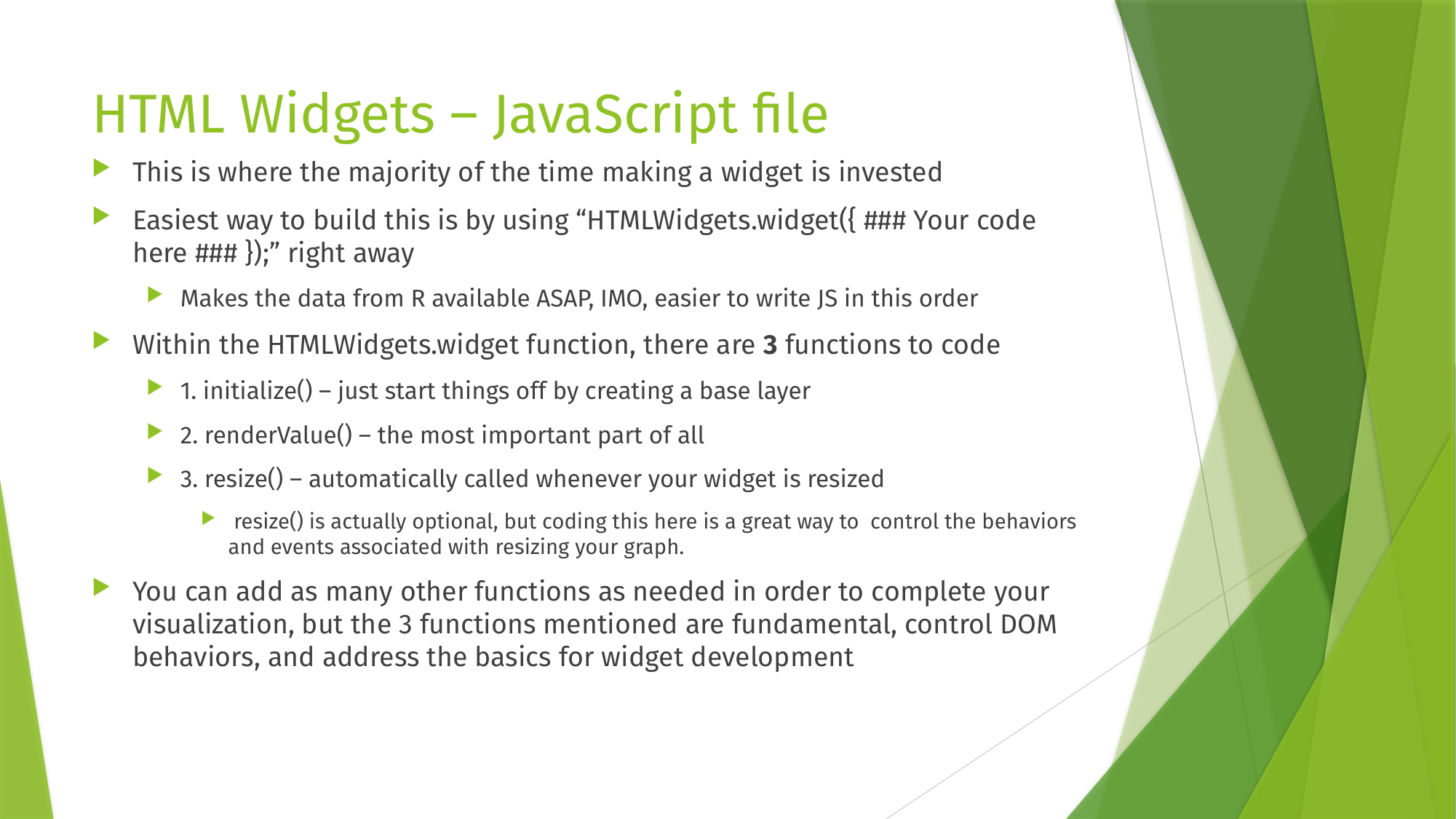

# HTML Widgets – JavaScript file
This is where the majority of the time making a widget is invested
Easiest way to build this is by using “HTMLWidgets.widget({ ### Your code here ### });” right away
Makes the data from R available ASAP, IMO, easier to write JS in this order
Within the HTMLWidgets.widget function, there are 3 functions to code
1. initialize() – just start things off by creating a base layer
2. renderValue() – the most important part of all
3. resize() – automatically called whenever your widget is resized
 resize() is actually optional, but coding this here is a great way to  control the behaviors and events associated with resizing your graph.
You can add as many other functions as needed in order to complete your visualization, but the 3 functions mentioned are fundamental, control DOM behaviors, and address the basics for widget development